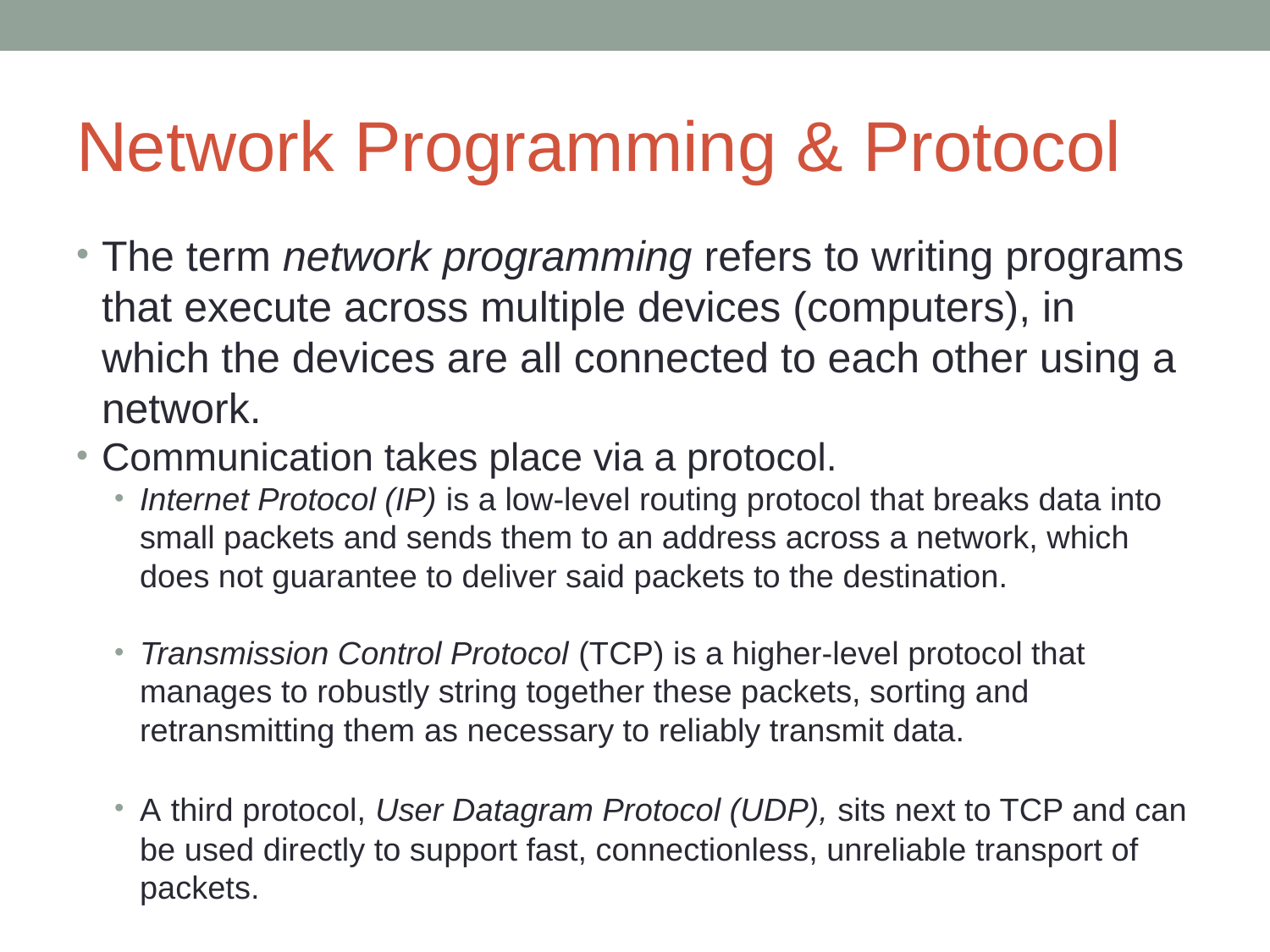

# Network Programming & Protocol
The term network programming refers to writing programs that execute across multiple devices (computers), in which the devices are all connected to each other using a network.
Communication takes place via a protocol.
Internet Protocol (IP) is a low-level routing protocol that breaks data into small packets and sends them to an address across a network, which does not guarantee to deliver said packets to the destination.

Transmission Control Protocol (TCP) is a higher-level protocol that manages to robustly string together these packets, sorting and retransmitting them as necessary to reliably transmit data.

A third protocol, User Datagram Protocol (UDP), sits next to TCP and can be used directly to support fast, connectionless, unreliable transport of packets.